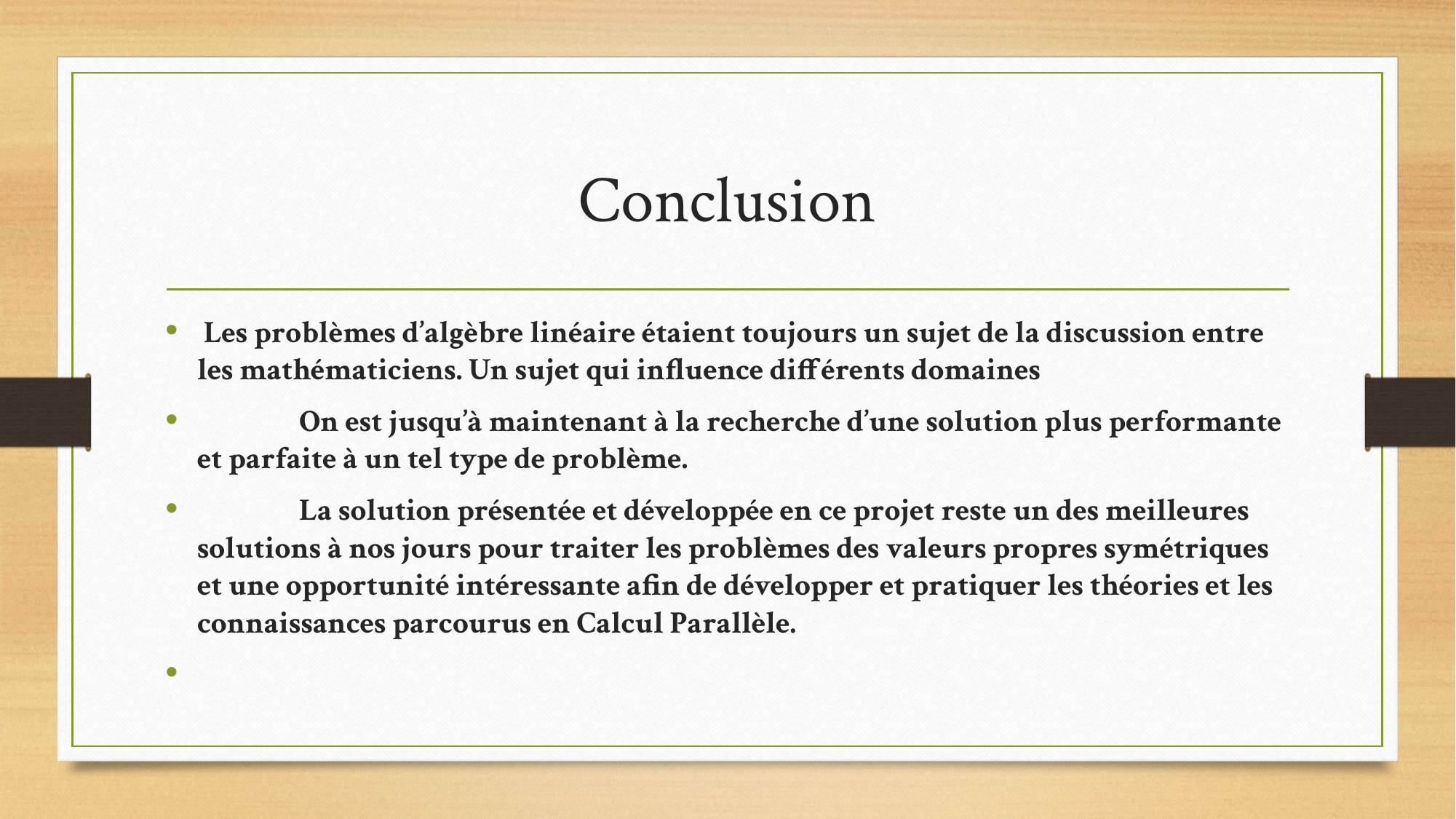

# Conclusion
 Les problèmes d’algèbre linéaire étaient toujours un sujet de la discussion entre les mathématiciens. Un sujet qui influence différents domaines
                On est jusqu’à maintenant à la recherche d’une solution plus performante et parfaite à un tel type de problème.
                La solution présentée et développée en ce projet reste un des meilleures solutions à nos jours pour traiter les problèmes des valeurs propres symétriques et une opportunité intéressante afin de développer et pratiquer les théories et les connaissances parcourus en Calcul Parallèle.